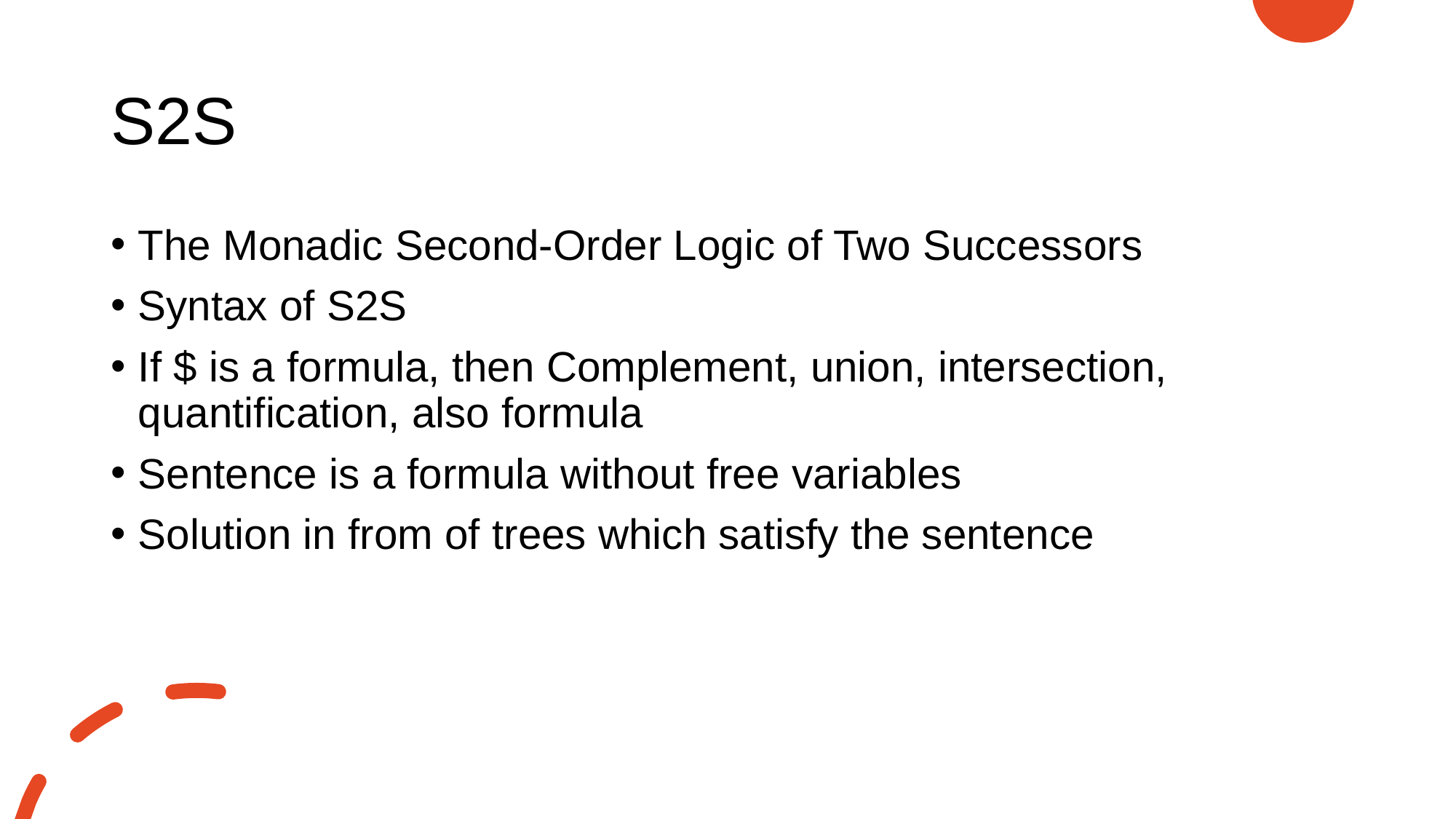

# S2S
The Monadic Second-Order Logic of Two Successors
Syntax of S2S
If $ is a formula, then Complement, union, intersection, quantification, also formula
Sentence is a formula without free variables
Solution in from of trees which satisfy the sentence